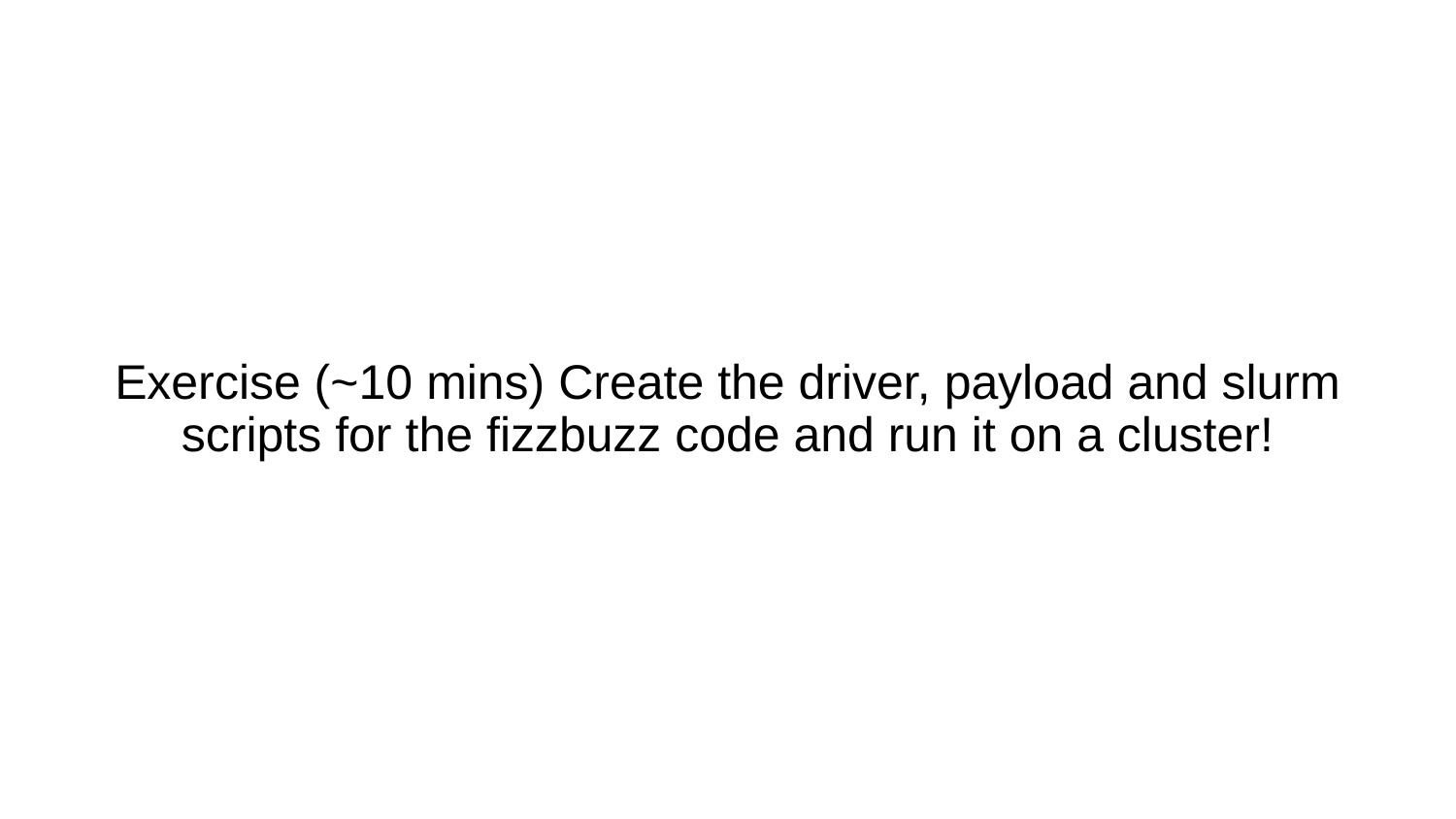

# Exercise (~10 mins) Create the driver, payload and slurm scripts for the fizzbuzz code and run it on a cluster!